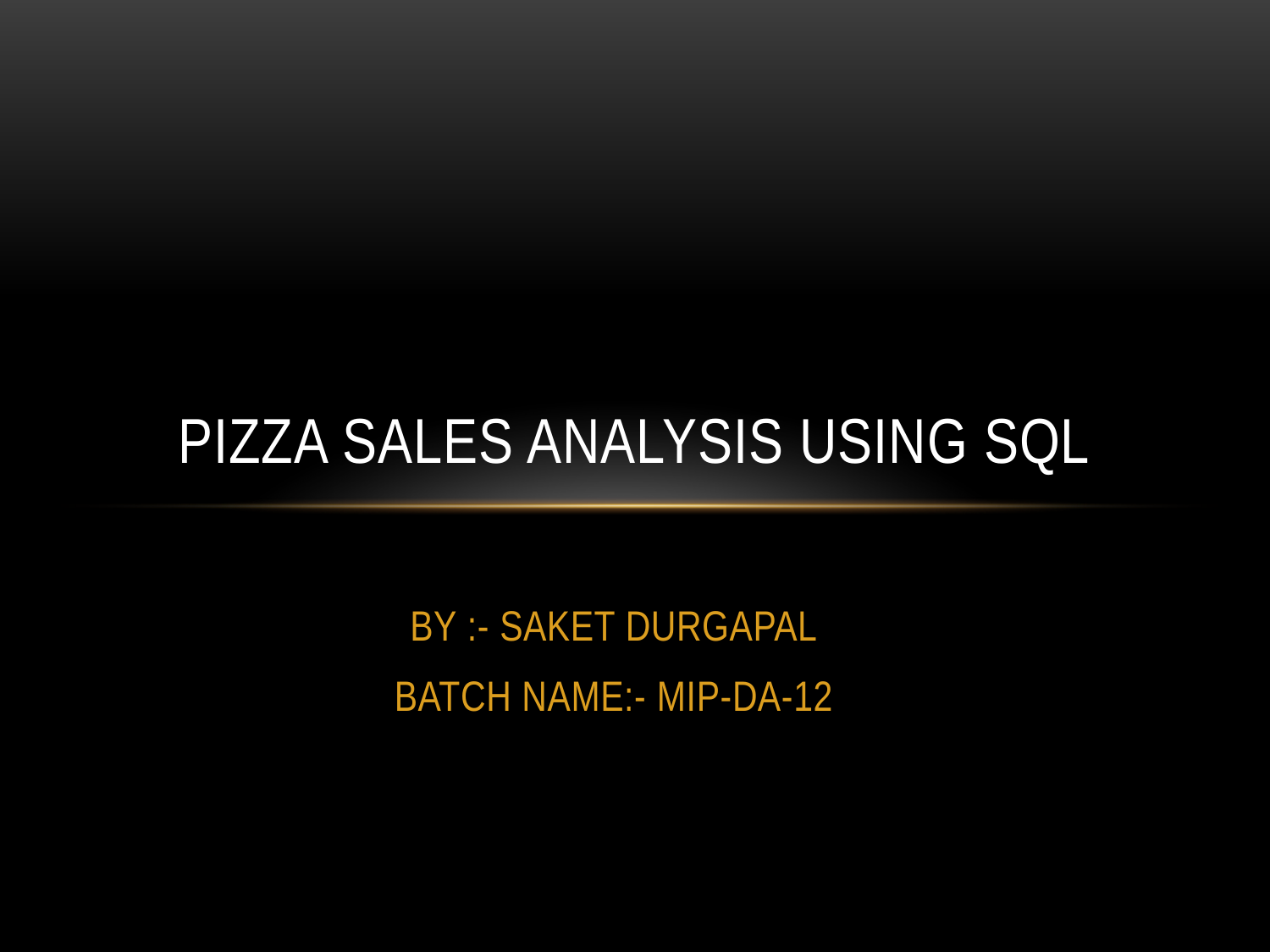

# Pizza sales analysis using SQL
BY :- SAKET DURGAPAL
BATCH NAME:- MIP-DA-12